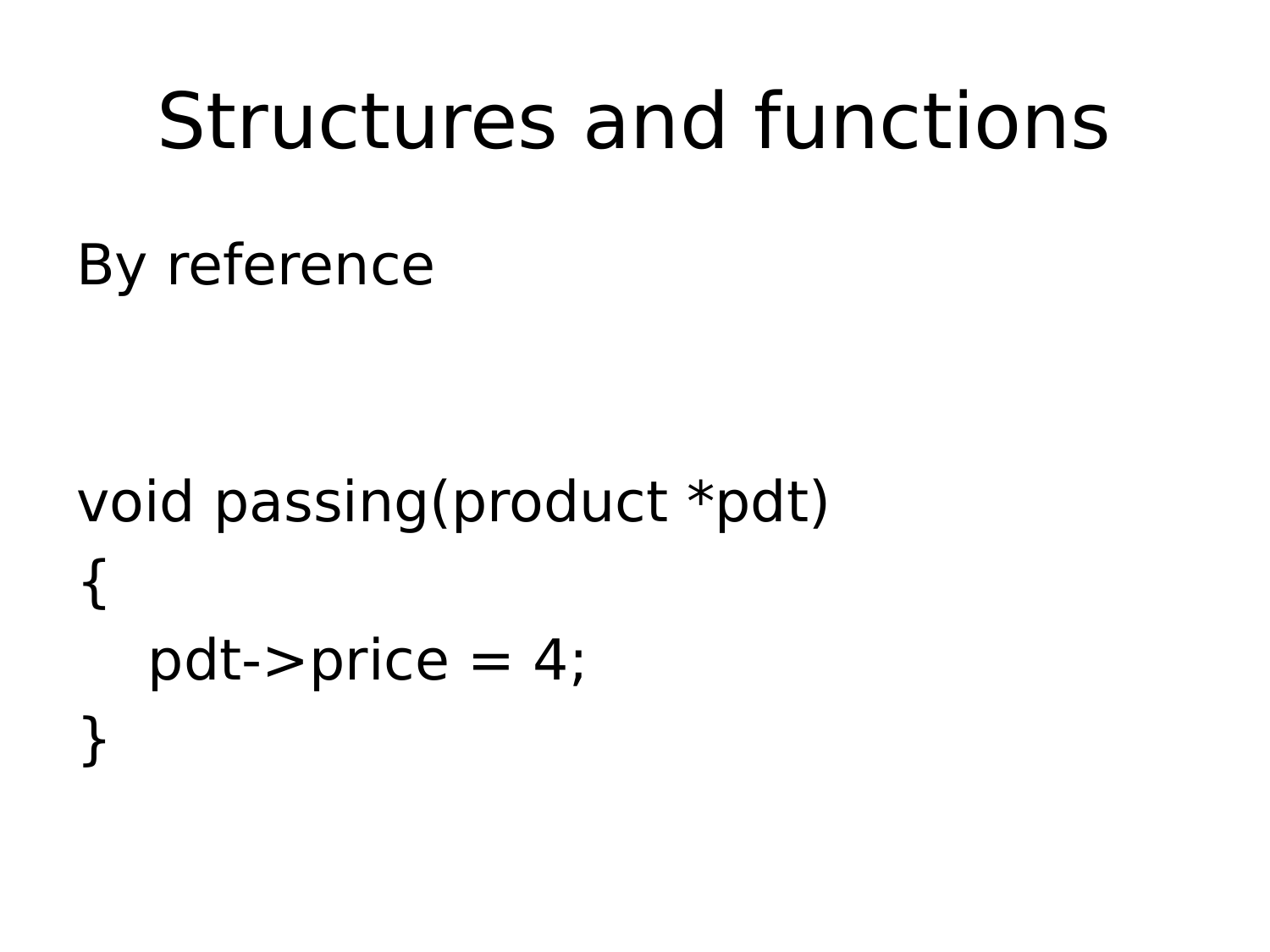

# Structures and functions
By reference

void passing(product *pdt)
{
    pdt->price = 4;
}